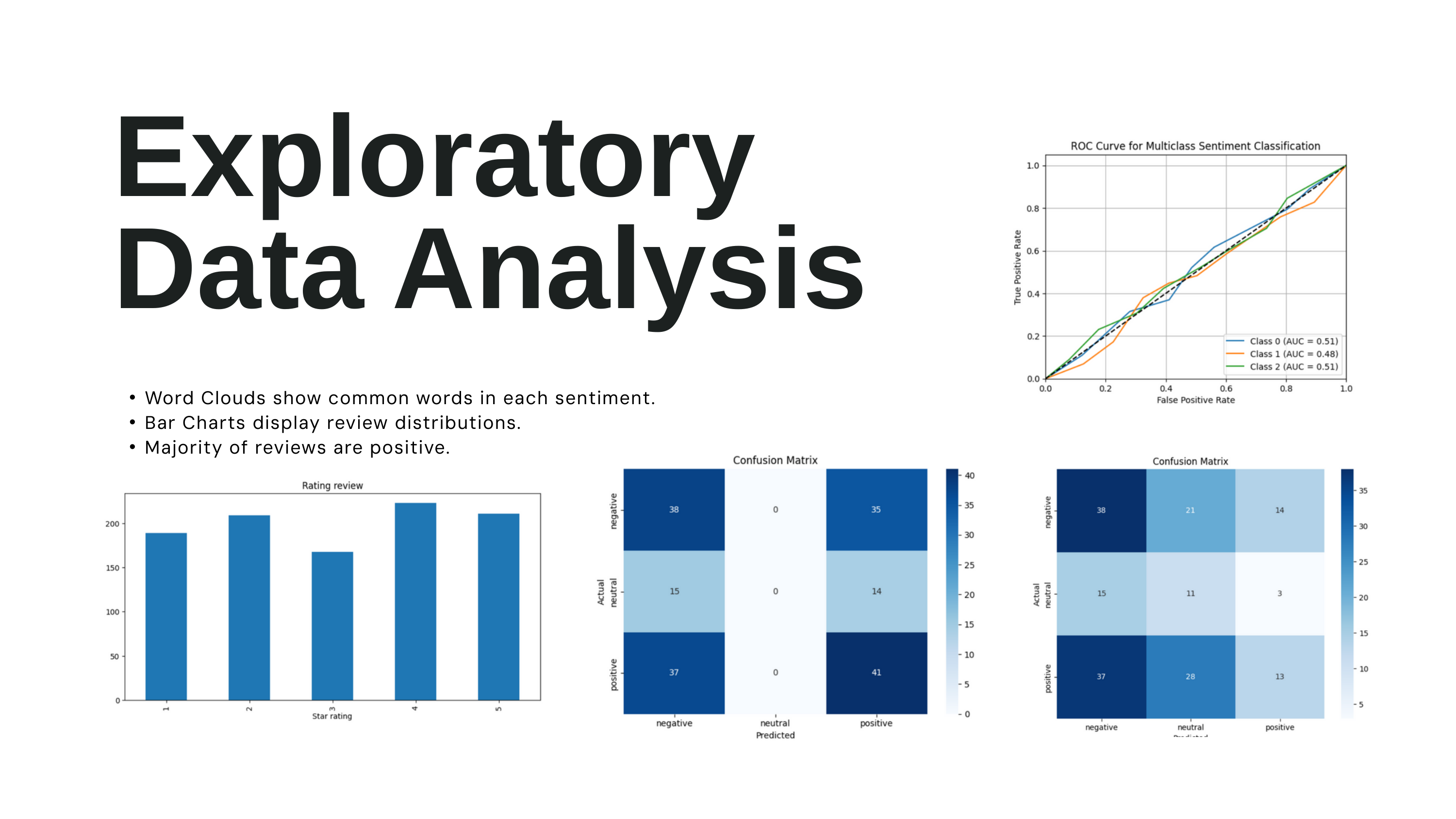

Exploratory Data Analysis

Word Clouds show common words in each sentiment.
Bar Charts display review distributions.
Majority of reviews are positive.